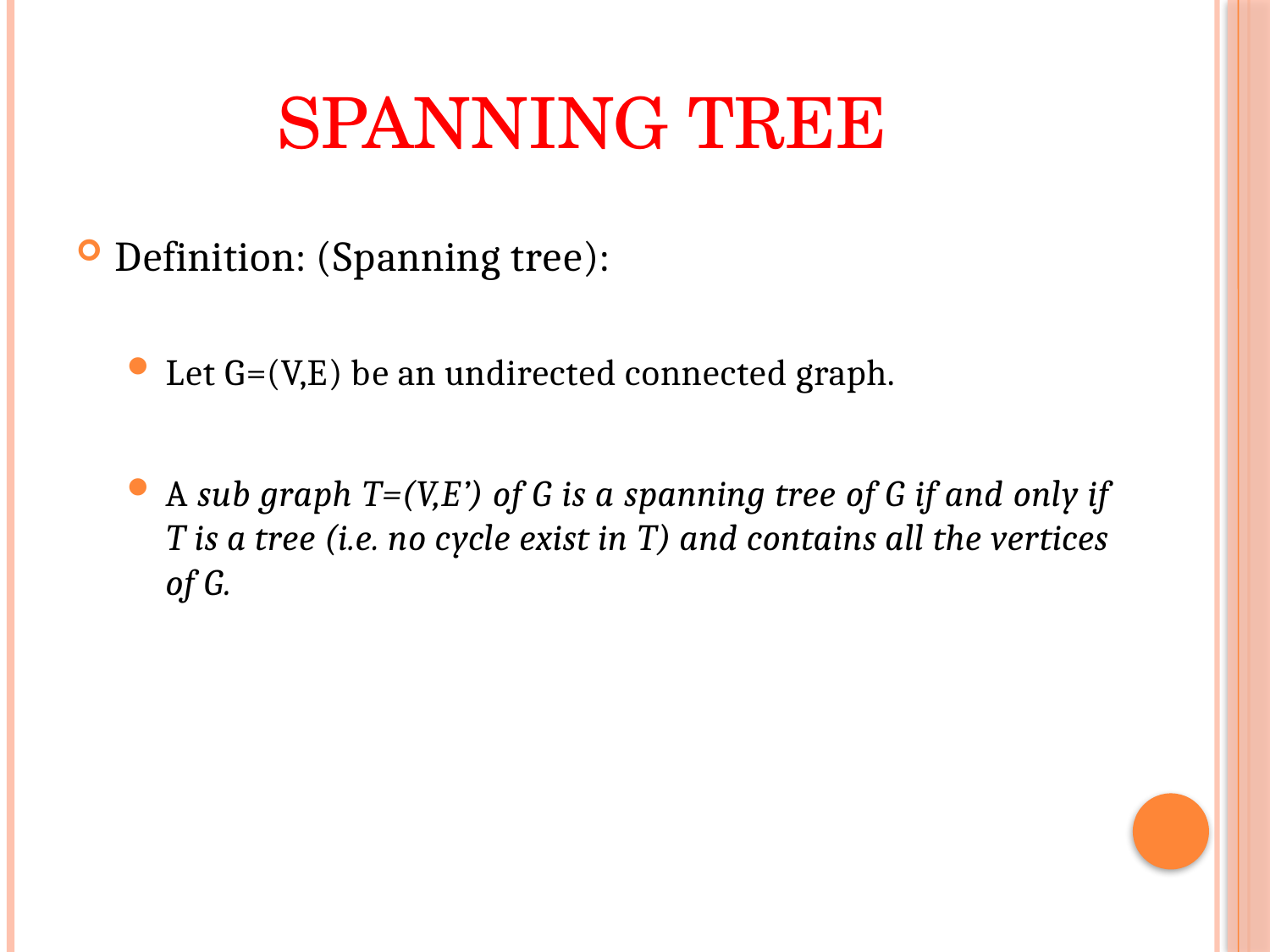

# Spanning Tree
Definition: (Spanning tree):

Let G=(V,E) be an undirected connected graph.

A sub graph T=(V,E’) of G is a spanning tree of G if and only if T is a tree (i.e. no cycle exist in T) and contains all the vertices of G.